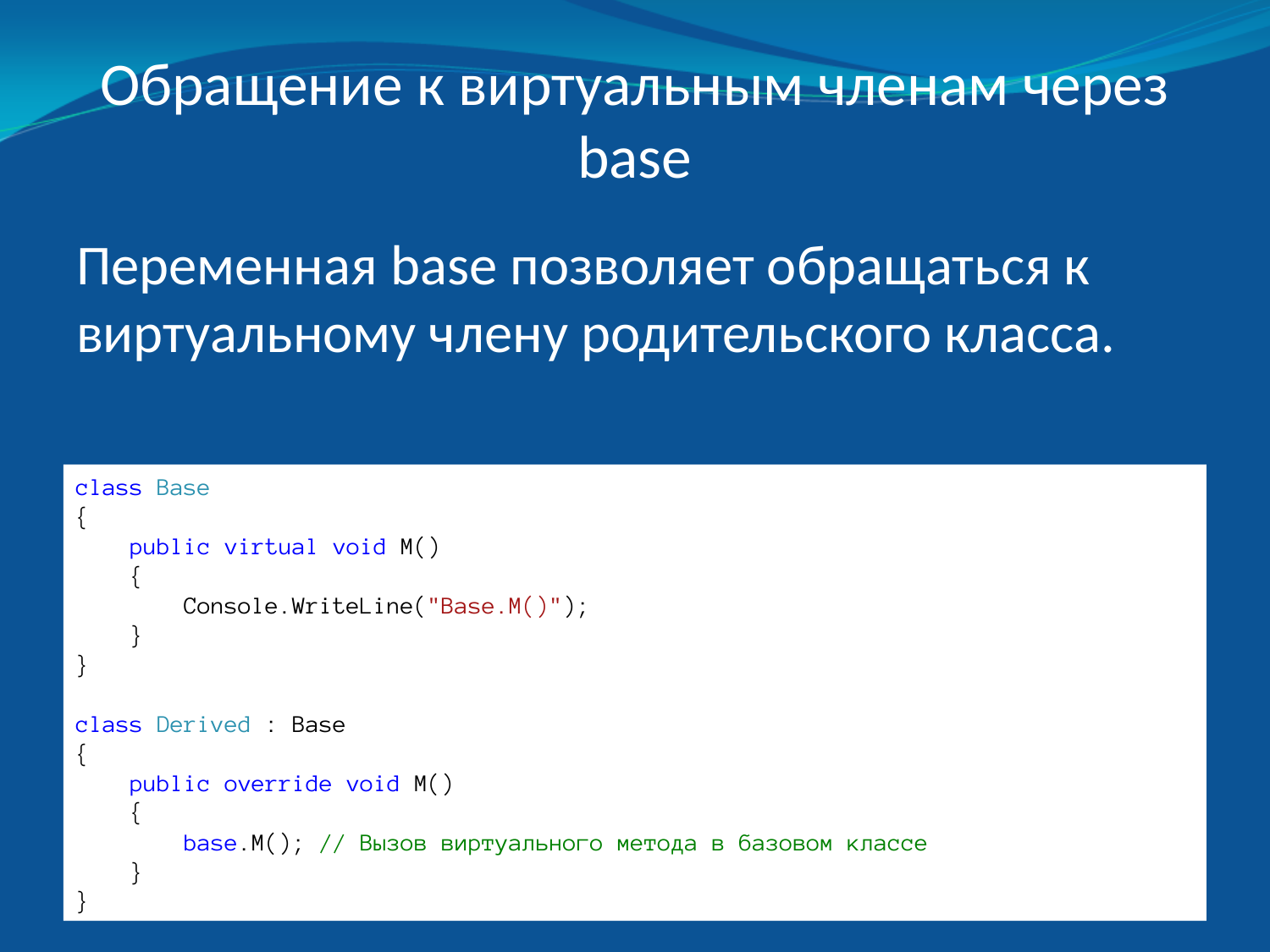

# Обращение к виртуальным членам через base
Переменная base позволяет обращаться к виртуальному члену родительского класса.
class Base
{
    public virtual void M()
    {
        Console.WriteLine("Base.M()");
    }
}

class Derived : Base
{
    public override void M()
    {
        base.M(); // Вызов виртуального метода в базовом классе
    }
}